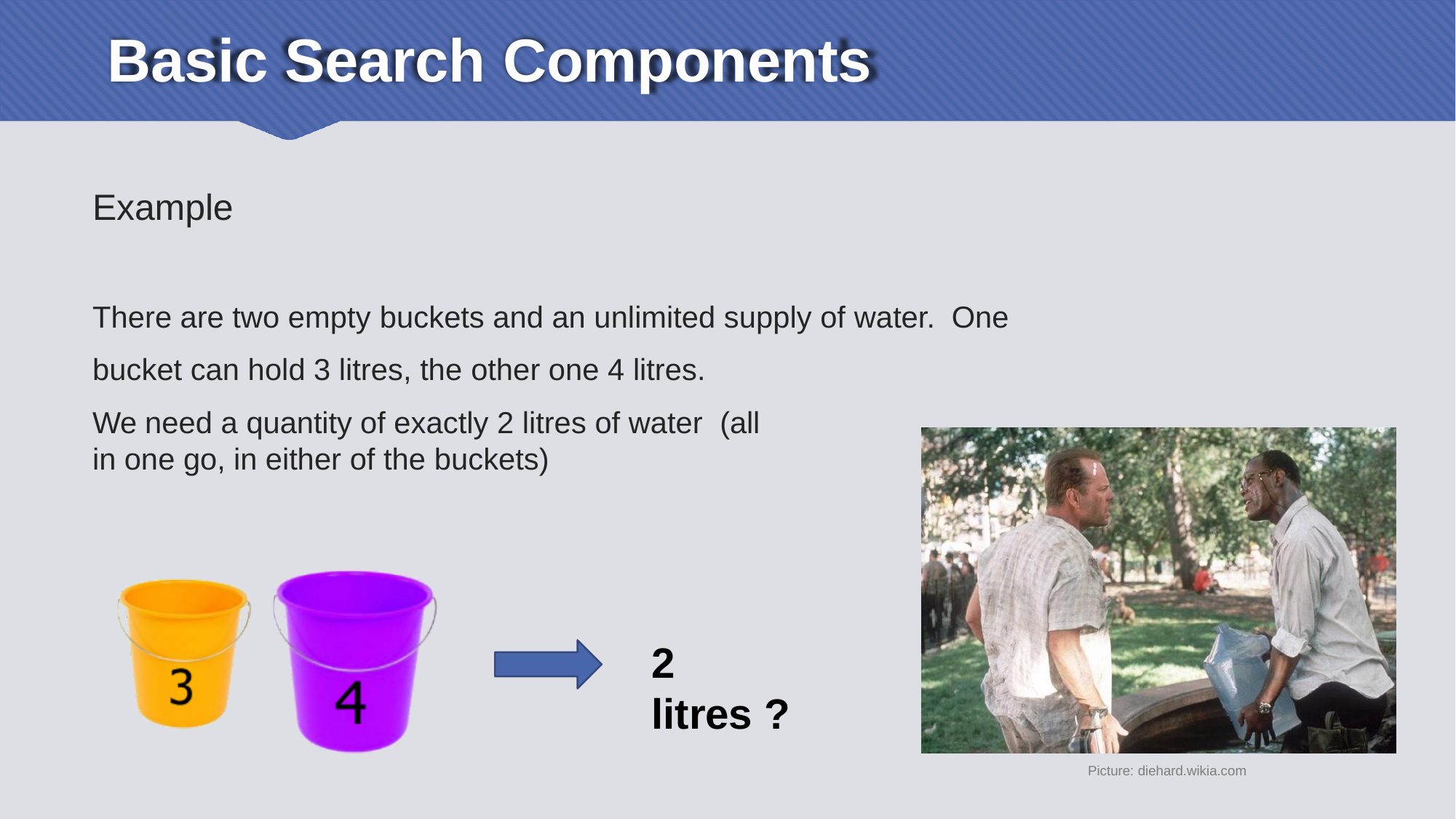

# Basic Search Components
Example

There are two empty buckets and an unlimited supply of water.  One bucket can hold 3 litres, the other one 4 litres.
We need a quantity of exactly 2 litres of water  (all in one go, in either of the buckets)

2 litres ?

Picture: diehard.wikia.com